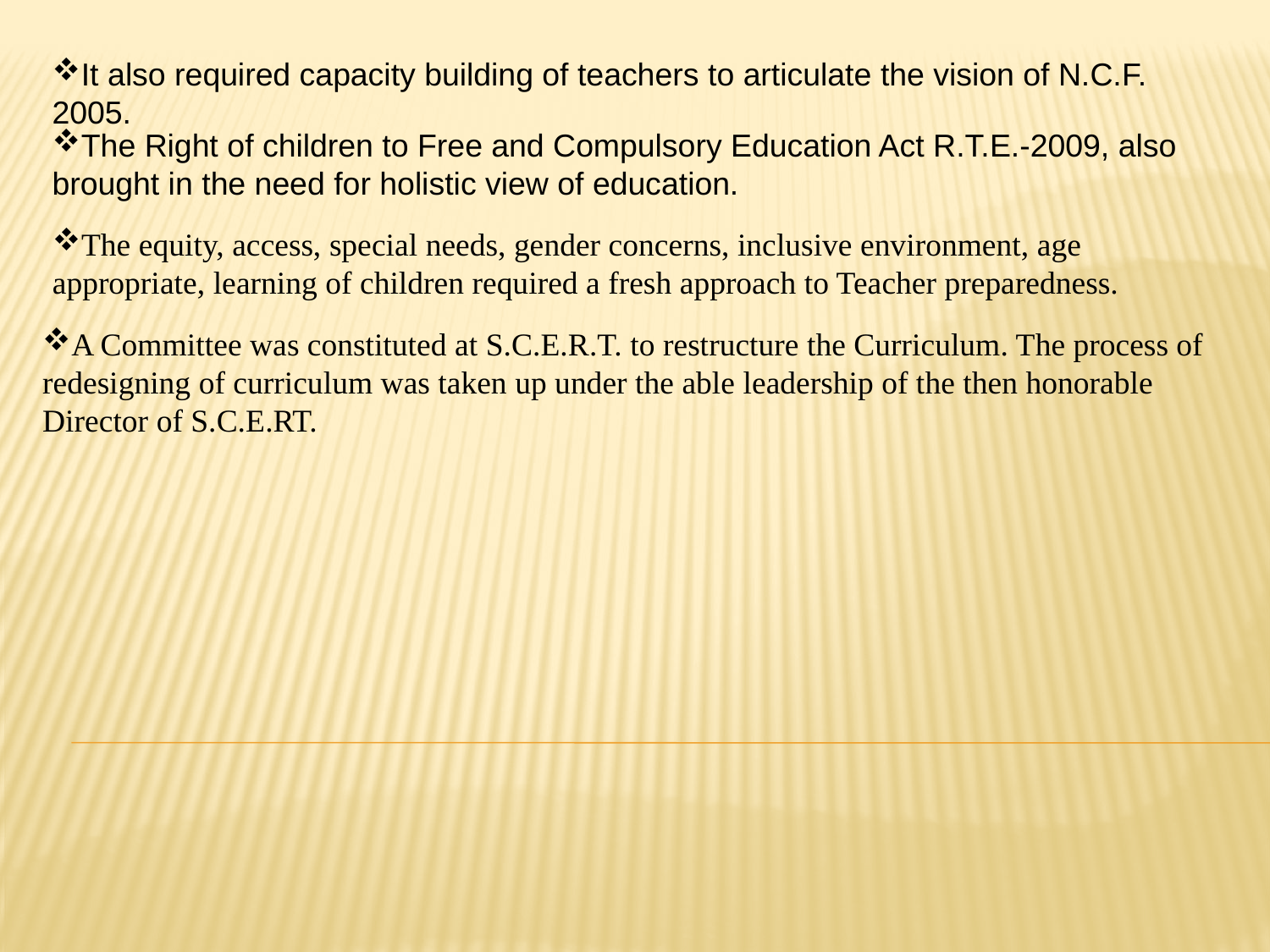

It also required capacity building of teachers to articulate the vision of N.C.F. 2005.
The Right of children to Free and Compulsory Education Act R.T.E.-2009, also brought in the need for holistic view of education.
The equity, access, special needs, gender concerns, inclusive environment, age appropriate, learning of children required a fresh approach to Teacher preparedness.
A Committee was constituted at S.C.E.R.T. to restructure the Curriculum. The process of redesigning of curriculum was taken up under the able leadership of the then honorable Director of S.C.E.RT.